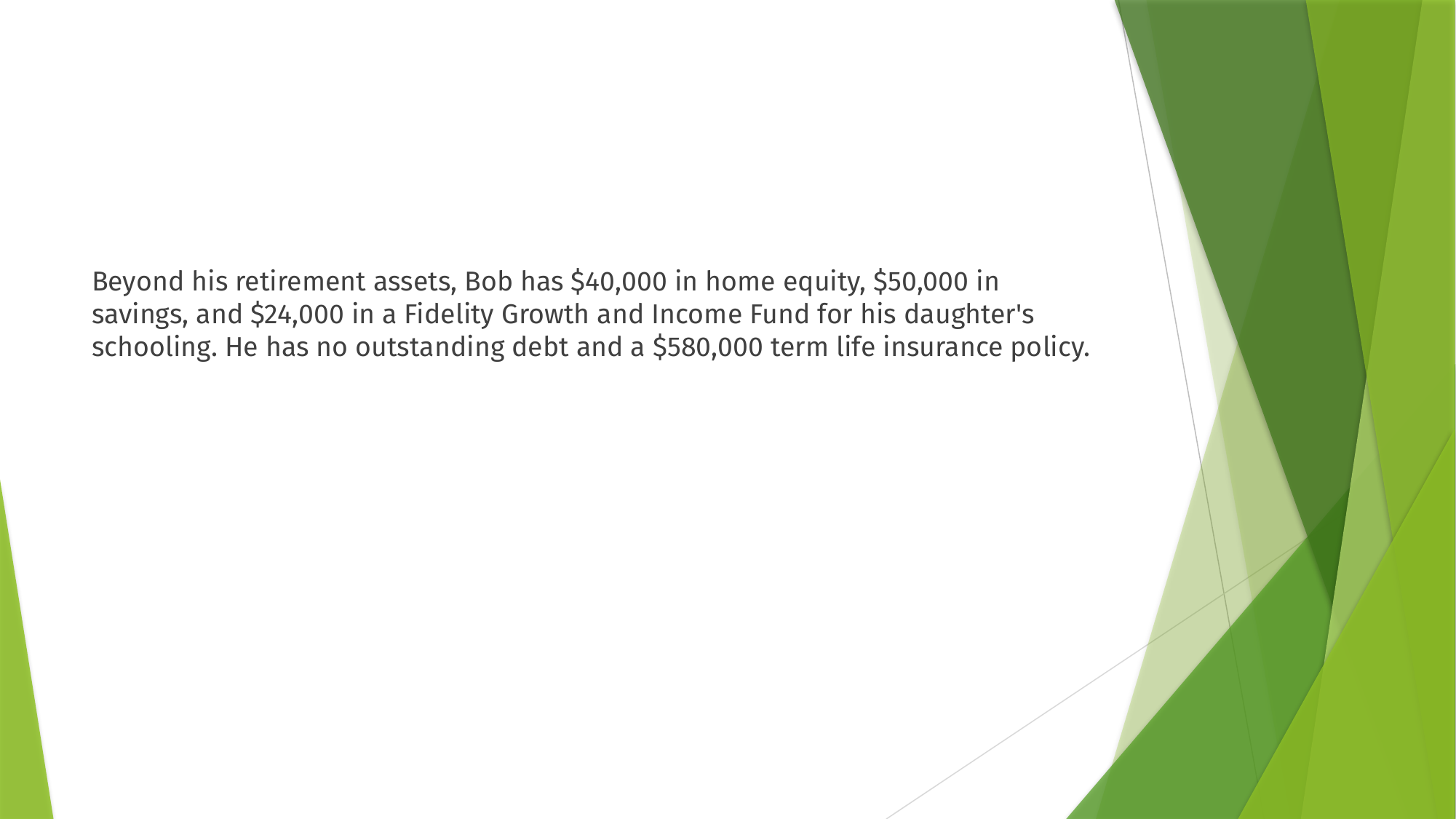

Beyond his retirement assets, Bob has $40,000 in home equity, $50,000 in savings, and $24,000 in a Fidelity Growth and Income Fund for his daughter's schooling. He has no outstanding debt and a $580,000 term life insurance policy.